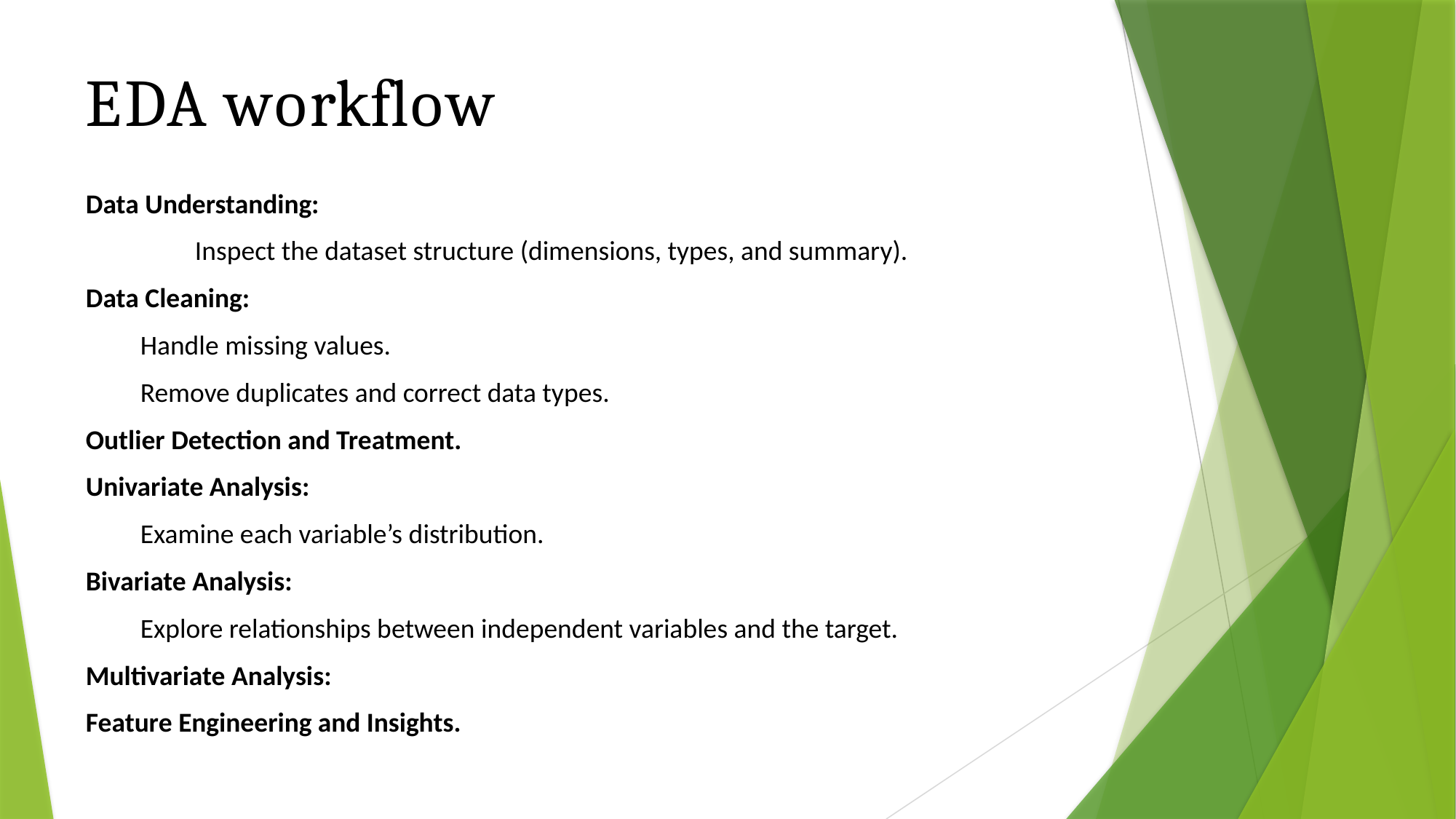

EDA workflow
Data Understanding:
   	Inspect the dataset structure (dimensions, types, and summary).
Data Cleaning:
	Handle missing values.
	Remove duplicates and correct data types.
Outlier Detection and Treatment.
Univariate Analysis:
	Examine each variable’s distribution.
Bivariate Analysis:
	Explore relationships between independent variables and the target.
Multivariate Analysis:
Feature Engineering and Insights.